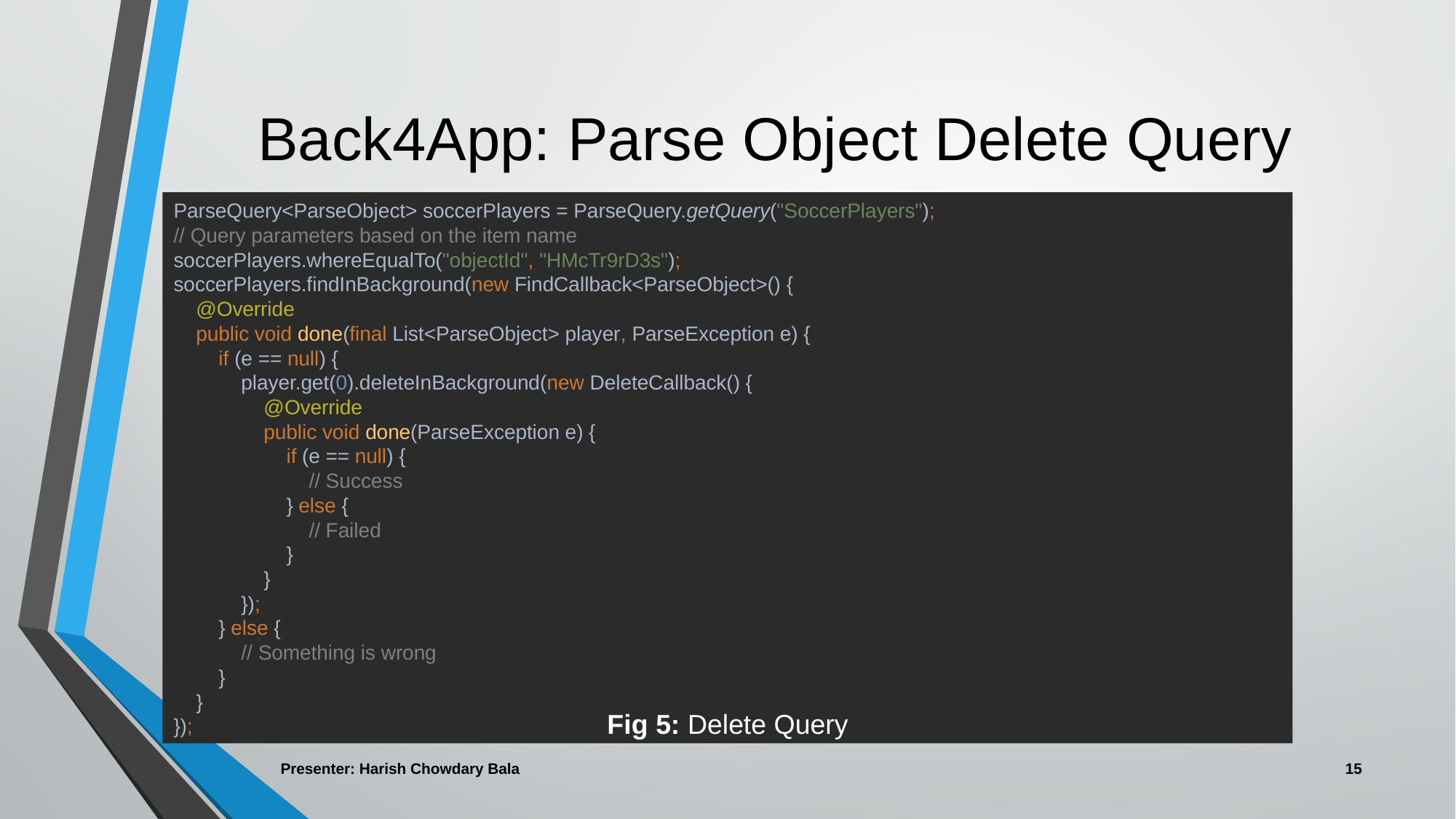

# Back4App: Parse Object Delete Query
ParseQuery<ParseObject> soccerPlayers = ParseQuery.getQuery("SoccerPlayers");
// Query parameters based on the item name
soccerPlayers.whereEqualTo("objectId", "HMcTr9rD3s");
soccerPlayers.findInBackground(new FindCallback<ParseObject>() {
    @Override
    public void done(final List<ParseObject> player, ParseException e) {
        if (e == null) {
            player.get(0).deleteInBackground(new DeleteCallback() {
                @Override
                public void done(ParseException e) {
                    if (e == null) {
                        // Success
                    } else {
                        // Failed
                    }
                }
            });
        } else {
            // Something is wrong
        }
    }
});
Fig 5: Delete Query
15
Presenter: Harish Chowdary Bala